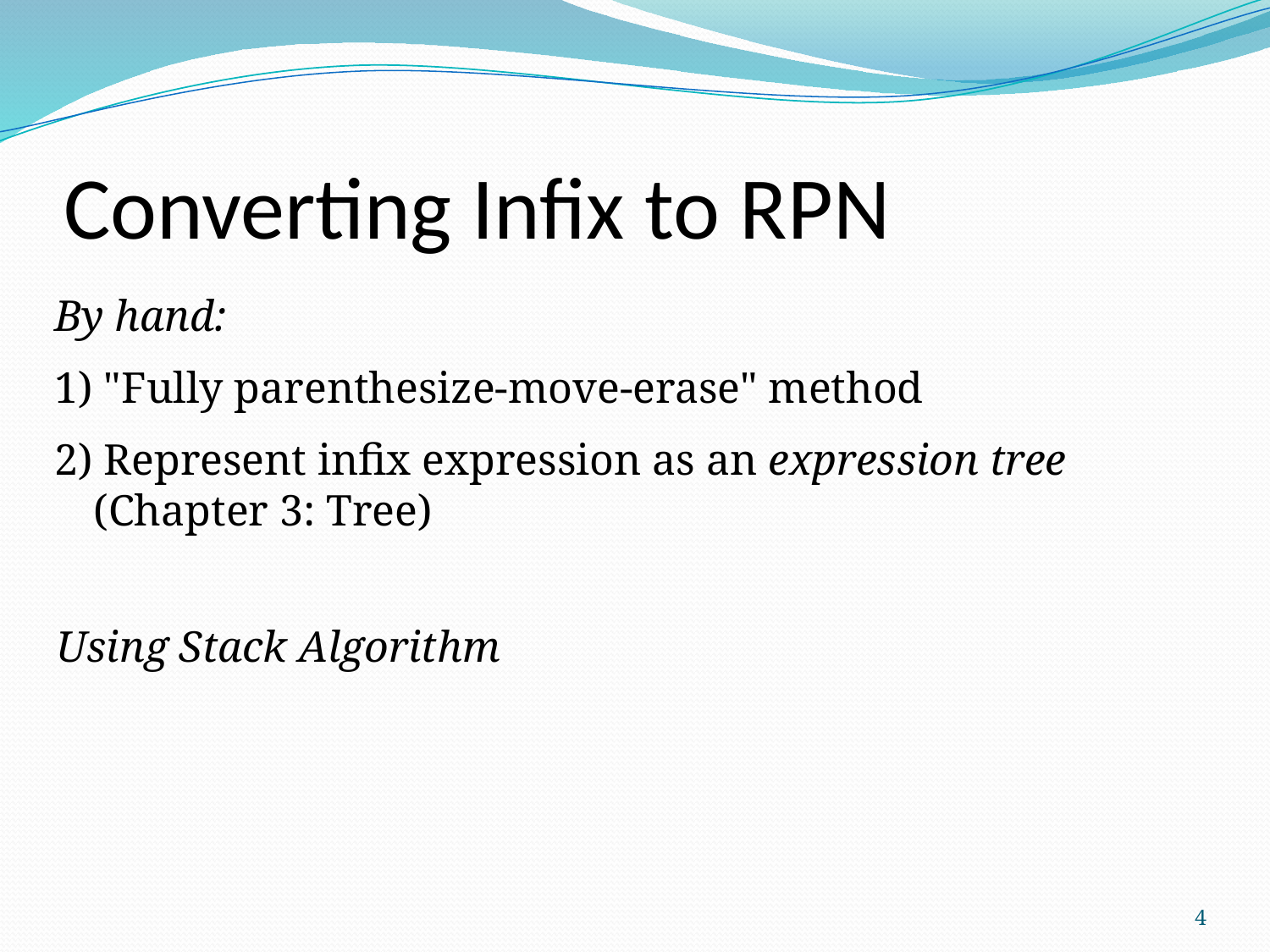

# Converting Infix to RPN
By hand:
1) "Fully parenthesize-move-erase" method
2) Represent infix expression as an expression tree (Chapter 3: Tree)
Using Stack Algorithm
4